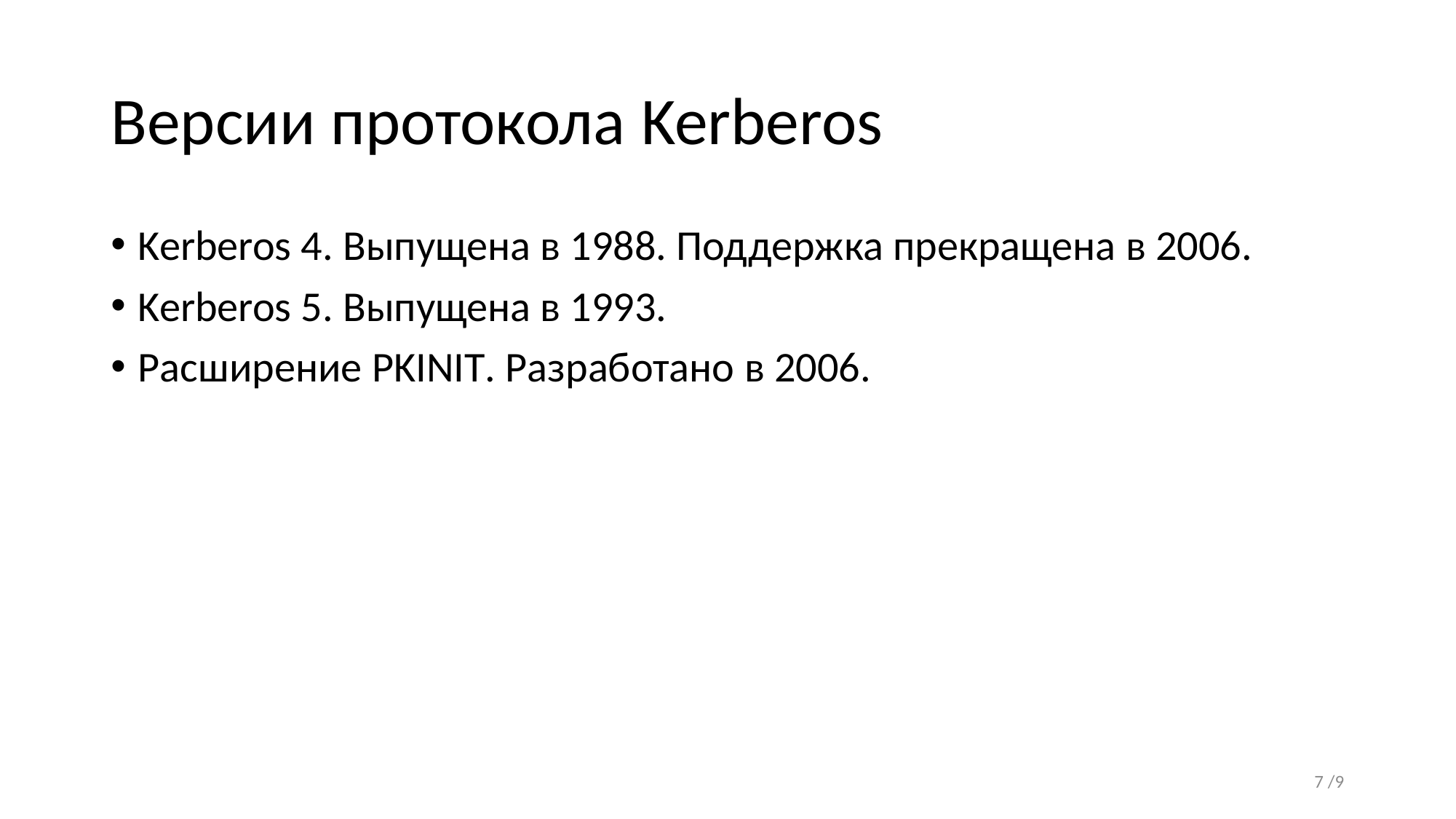

# Версии протокола Kerberos
Kerberos 4. Выпущена в 1988. Поддержка прекращена в 2006.
Kerberos 5. Выпущена в 1993.
Расширение PKINIT. Разработано в 2006.
7 /9